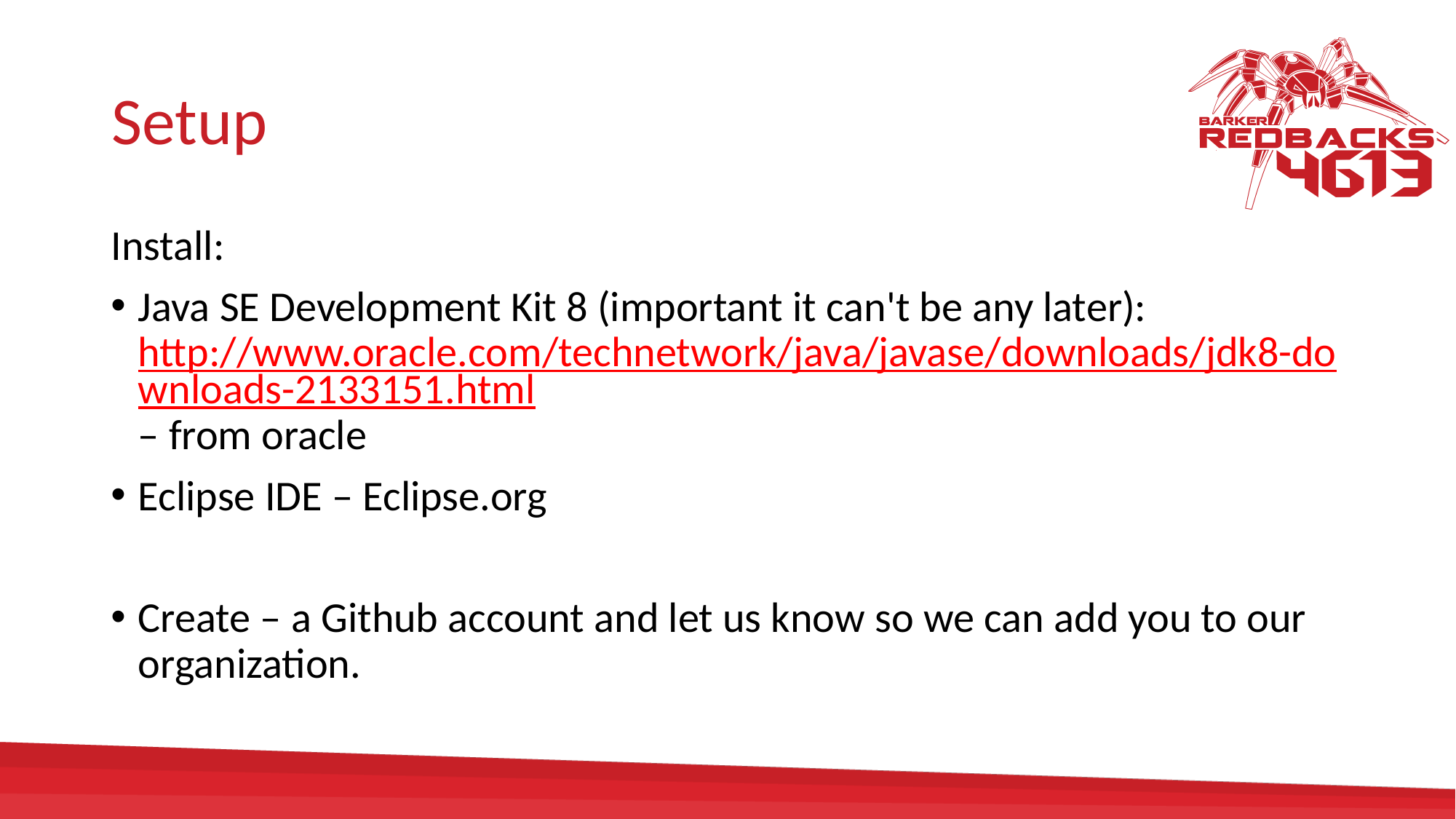

# Setup
Install:
Java SE Development Kit 8 (important it can't be any later): http://www.oracle.com/technetwork/java/javase/downloads/jdk8-downloads-2133151.html– from oracle
Eclipse IDE – Eclipse.org

Create – a Github account and let us know so we can add you to our organization.